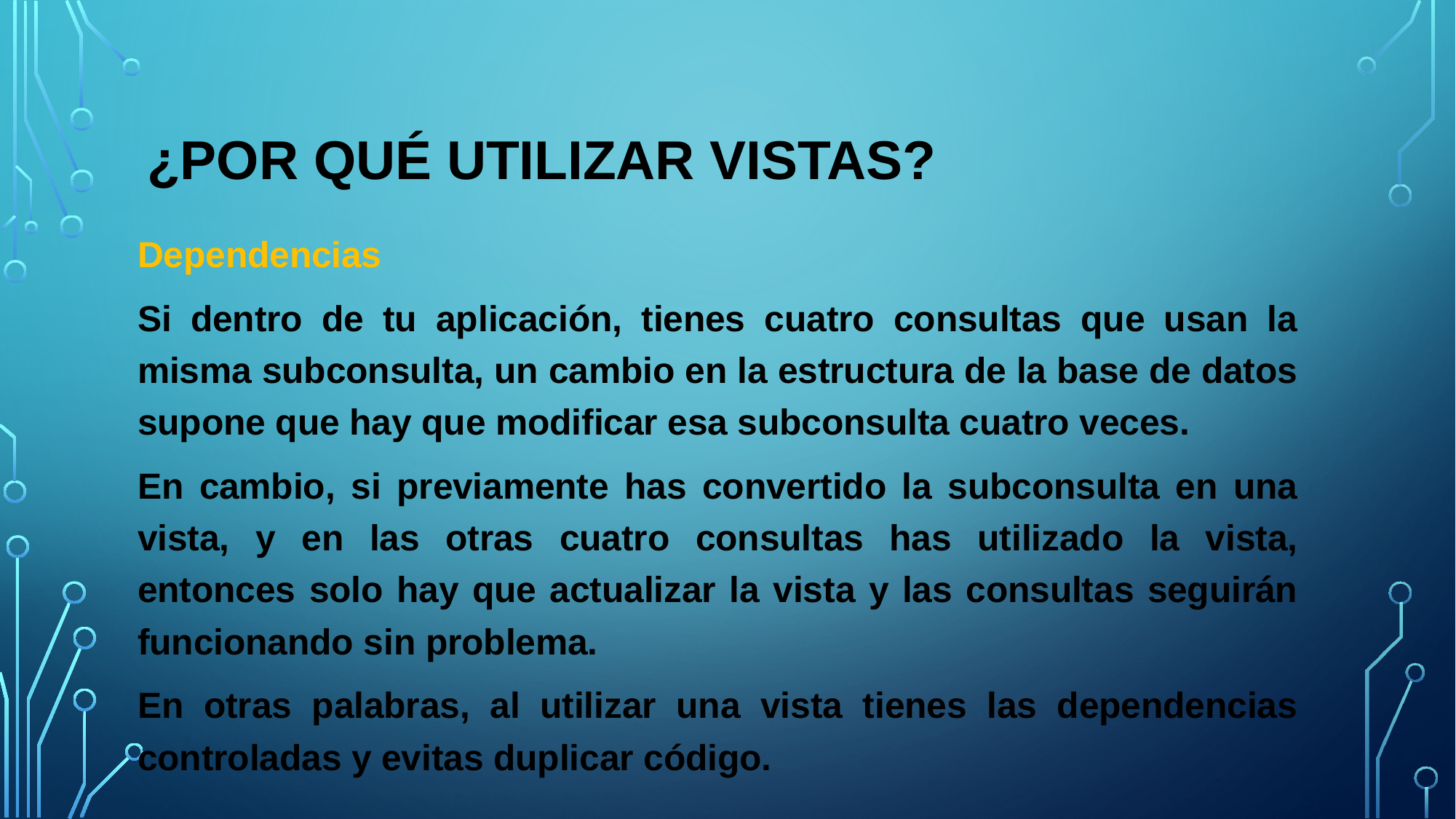

# ¿por qué utilizar vistas?
Dependencias
Si dentro de tu aplicación, tienes cuatro consultas que usan la misma subconsulta, un cambio en la estructura de la base de datos supone que hay que modificar esa subconsulta cuatro veces.
En cambio, si previamente has convertido la subconsulta en una vista, y en las otras cuatro consultas has utilizado la vista, entonces solo hay que actualizar la vista y las consultas seguirán funcionando sin problema.
En otras palabras, al utilizar una vista tienes las dependencias controladas y evitas duplicar código.